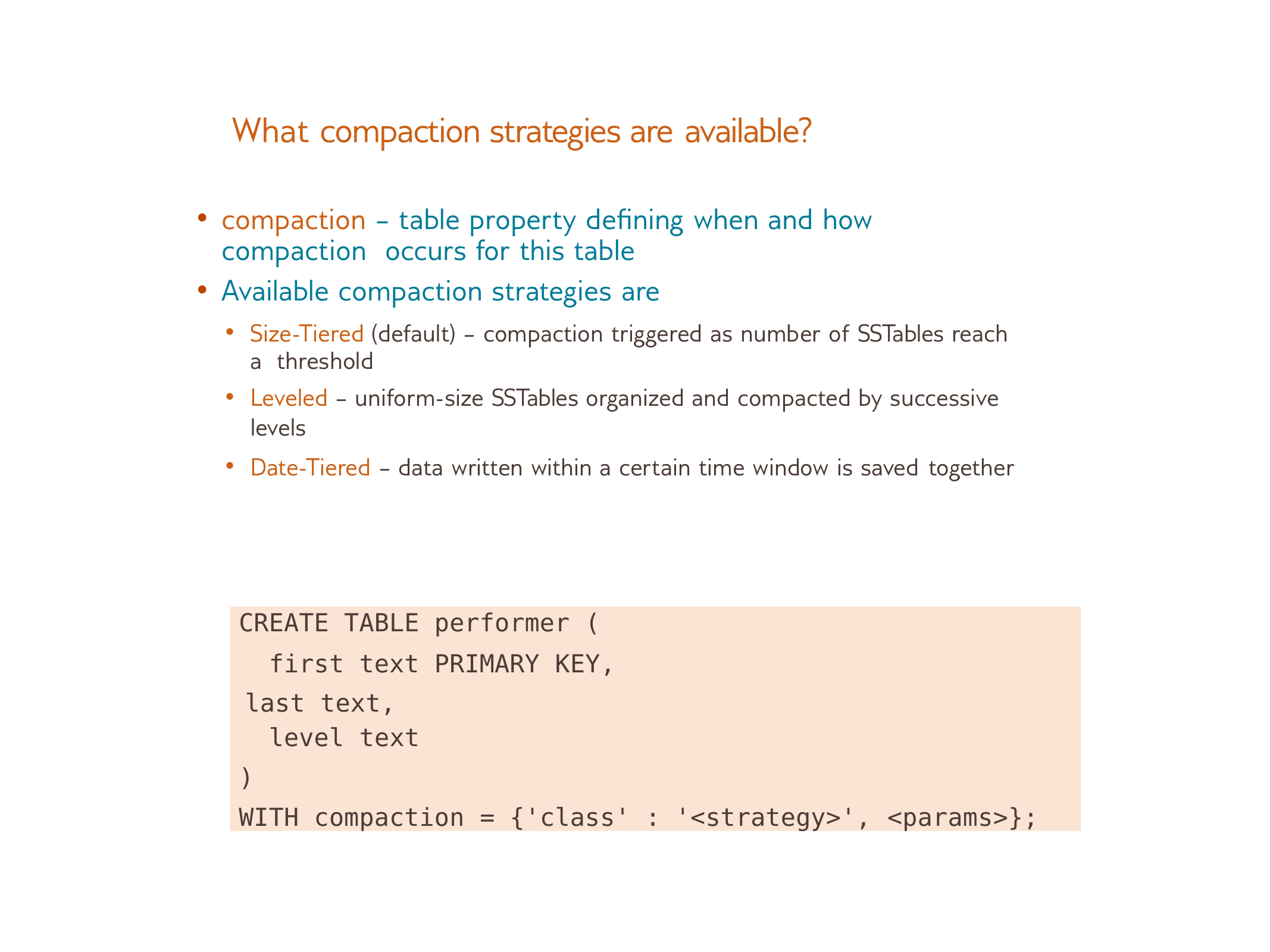

# What compaction strategies are available?
compaction – table property defining when and how compaction  occurs for this table
Available compaction strategies are
Size-Tiered (default) – compaction triggered as number of SSTables reach a  threshold
Leveled – uniform-size SSTables organized and compacted by successive levels
Date-Tiered – data written within a certain time window is saved together
CREATE TABLE performer (
first text PRIMARY KEY,  last text,
level text
)
WITH compaction = {'class' : '<strategy>', <params>};